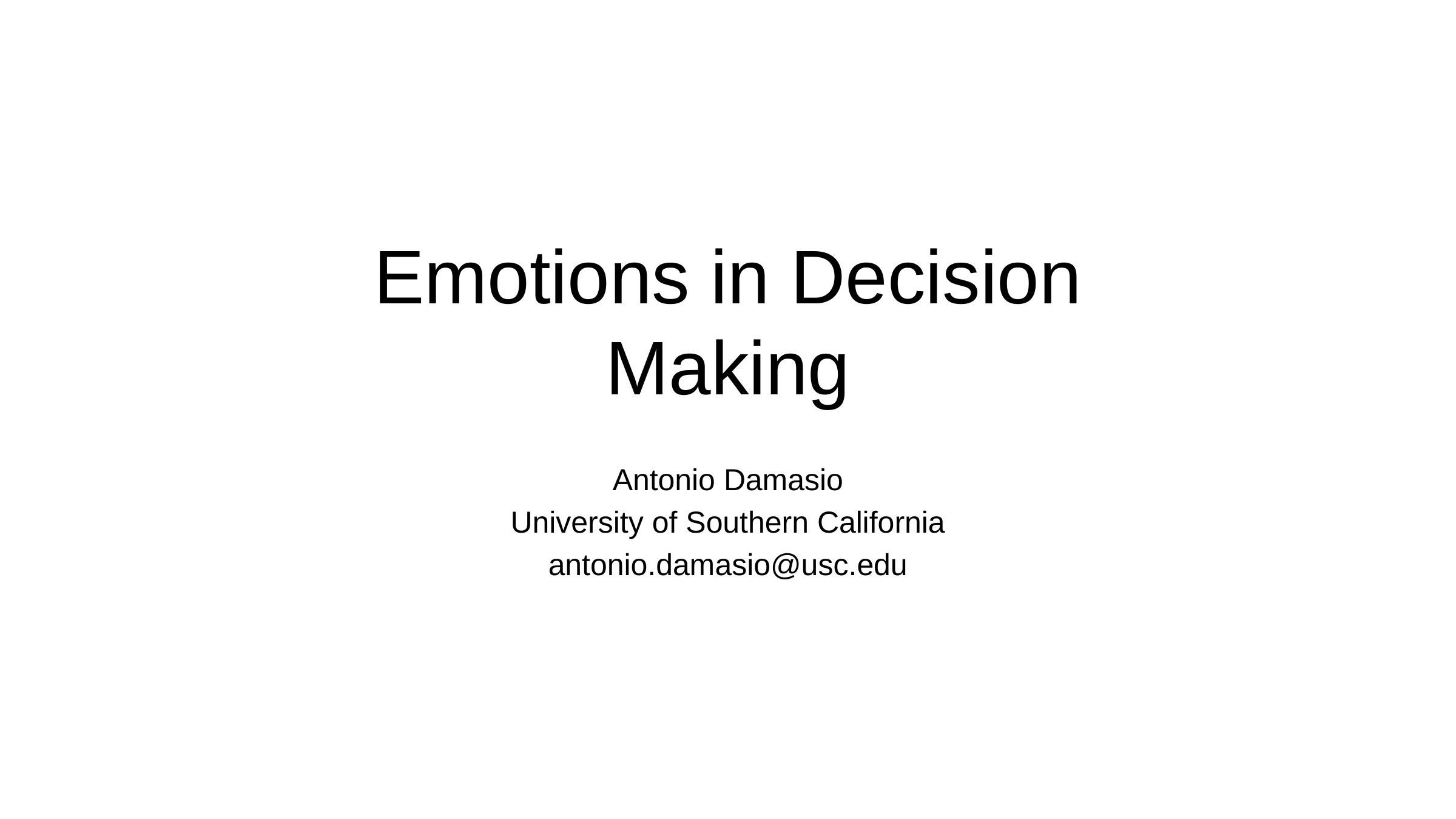

# Emotions in Decision Making
Antonio Damasio
University of Southern California
antonio.damasio@usc.edu